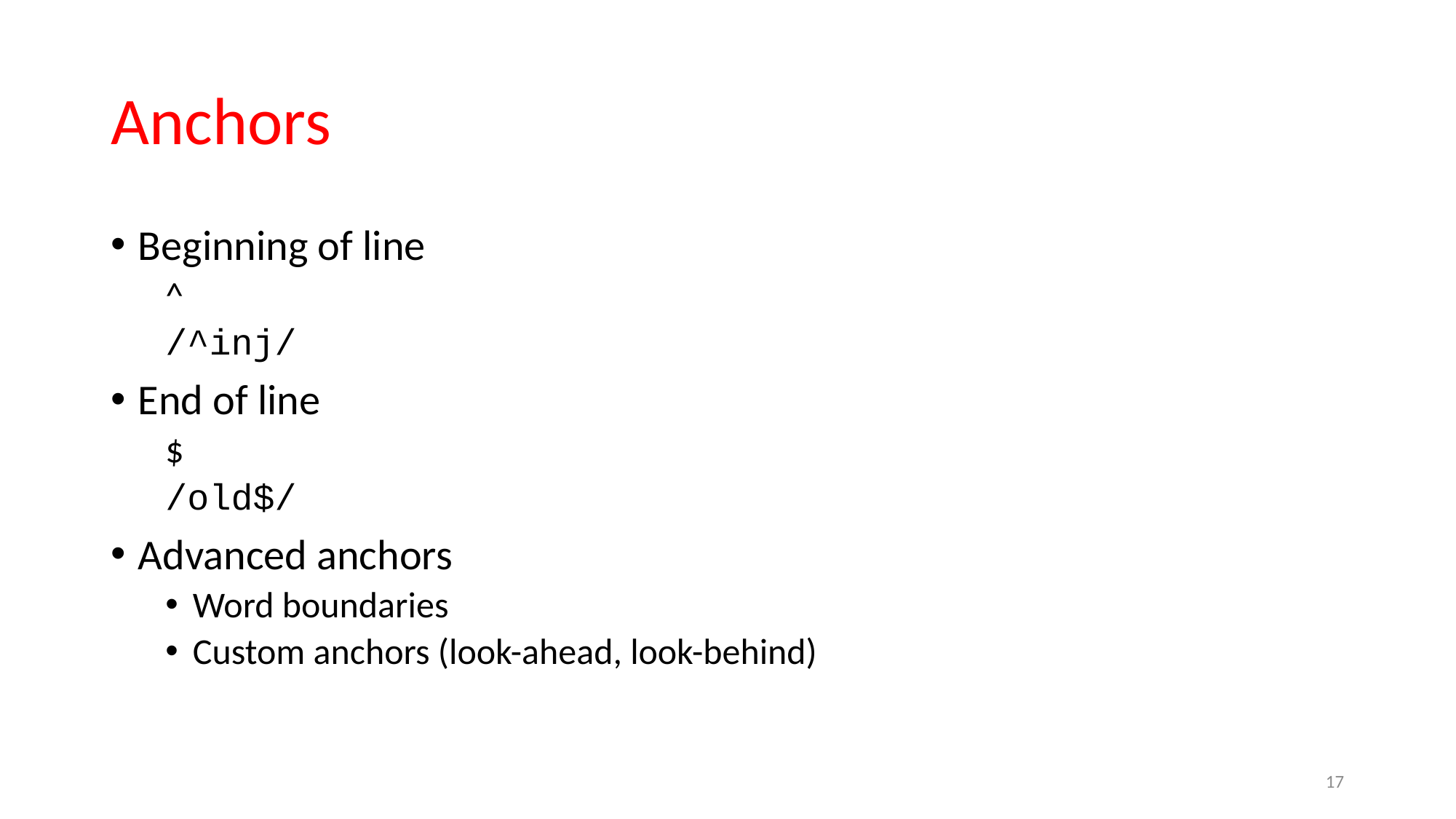

# Anchors
Beginning of line
^
/^inj/
End of line
$
/old$/
Advanced anchors
Word boundaries
Custom anchors (look-ahead, look-behind)
17